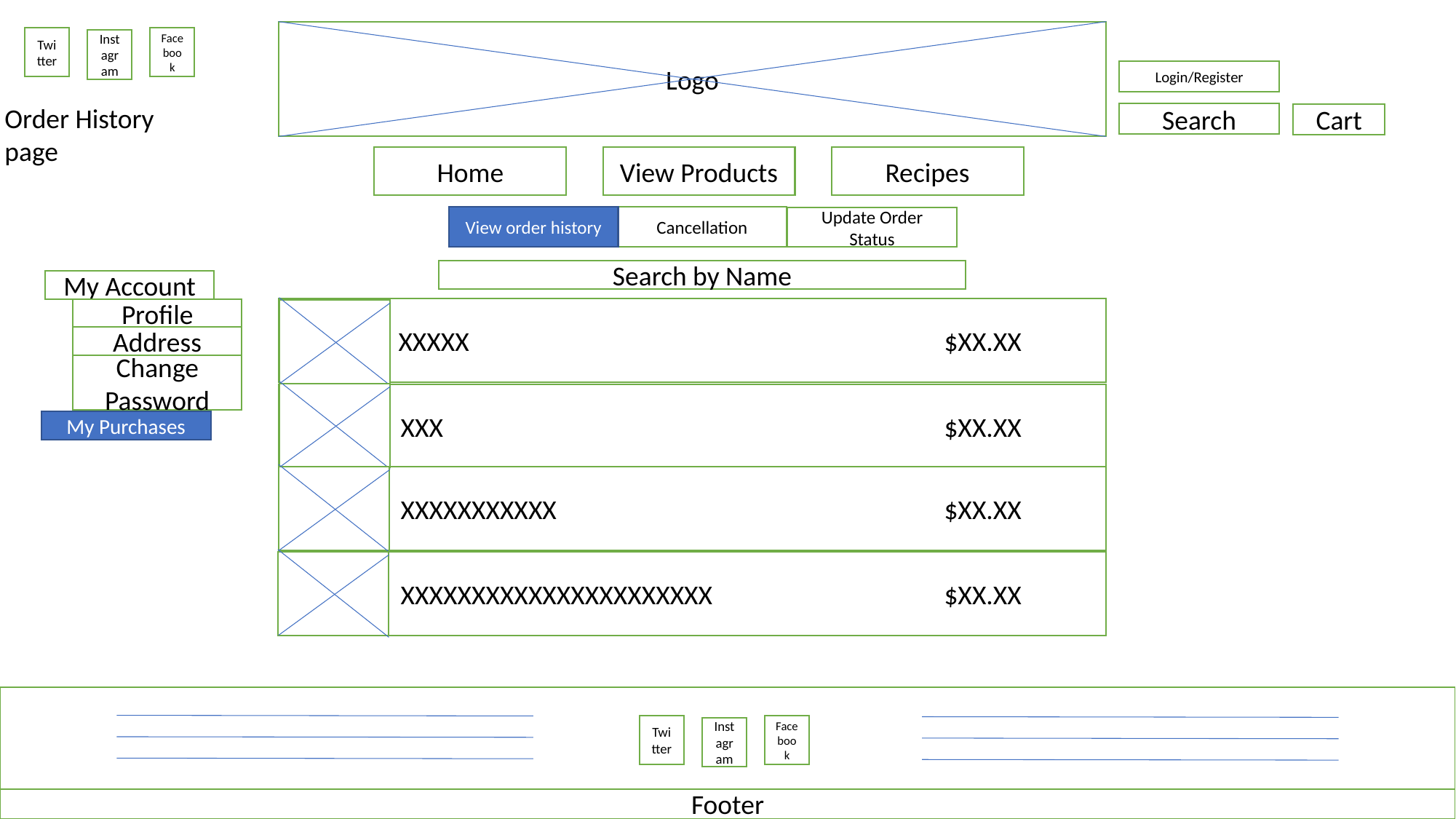

Logo
Facebook
Twitter
Instagram
Login/Register
Order History page
Search
Cart
Home
View Products
Recipes
View order history
Cancellation
Update Order Status
Search by Name
My Account
	XXXXX					$XX.XX
Profile

Address
Change Password

XXXXXXX  XXX					$XX.XX
My Purchases
XXXXXXX  XXXXXXXXXXX				$XX.XX

XXXXXXX  XXXXXXXXXXXXXXXXXXXXXX			$XX.XX

Facebook
Twitter
Instagram
Footer